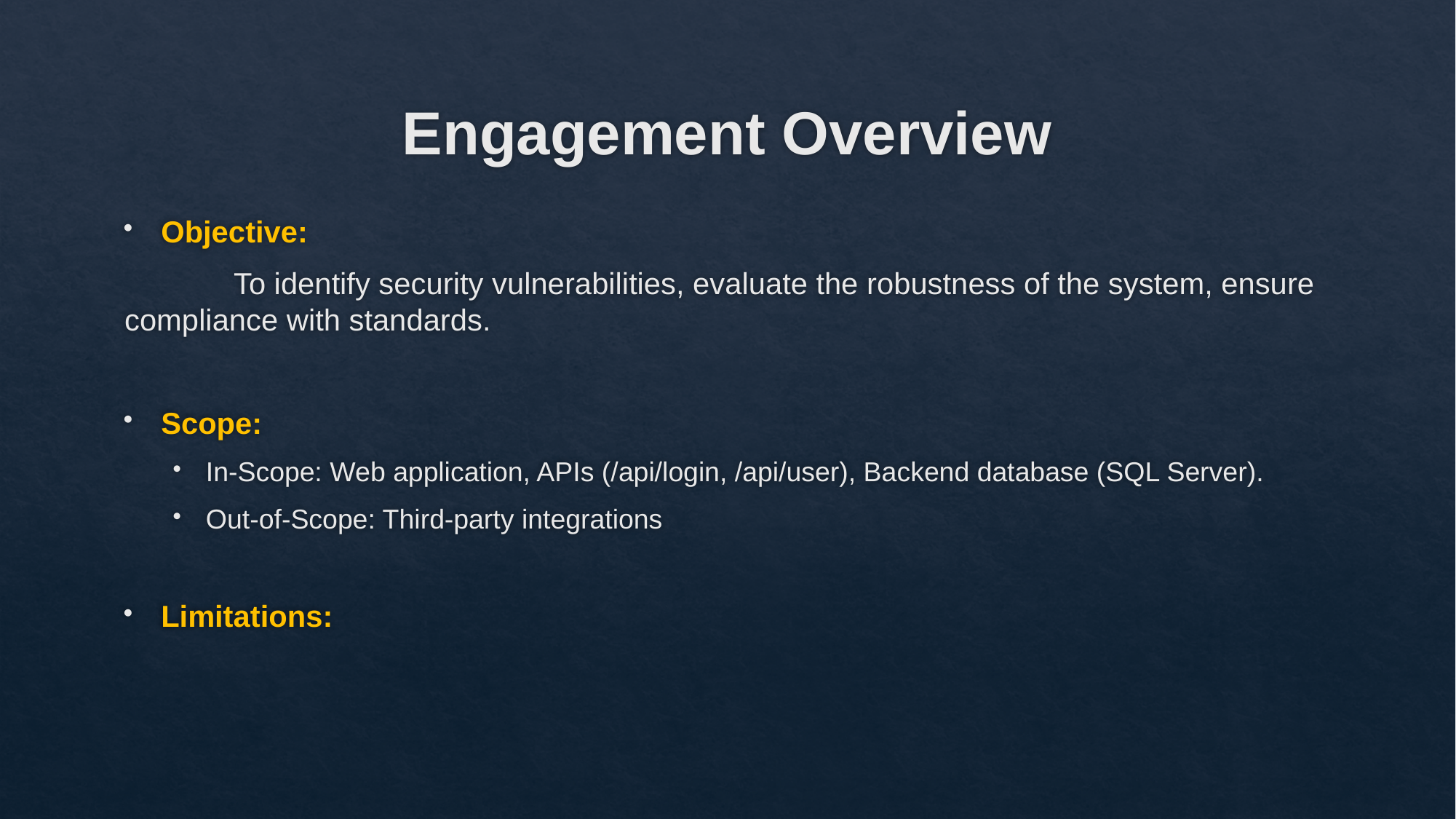

# Engagement Overview
Objective:
	To identify security vulnerabilities, evaluate the robustness of the system, ensure compliance with standards.

Scope:
In-Scope: Web application, APIs (/api/login, /api/user), Backend database (SQL Server).
Out-of-Scope: Third-party integrations

Limitations: